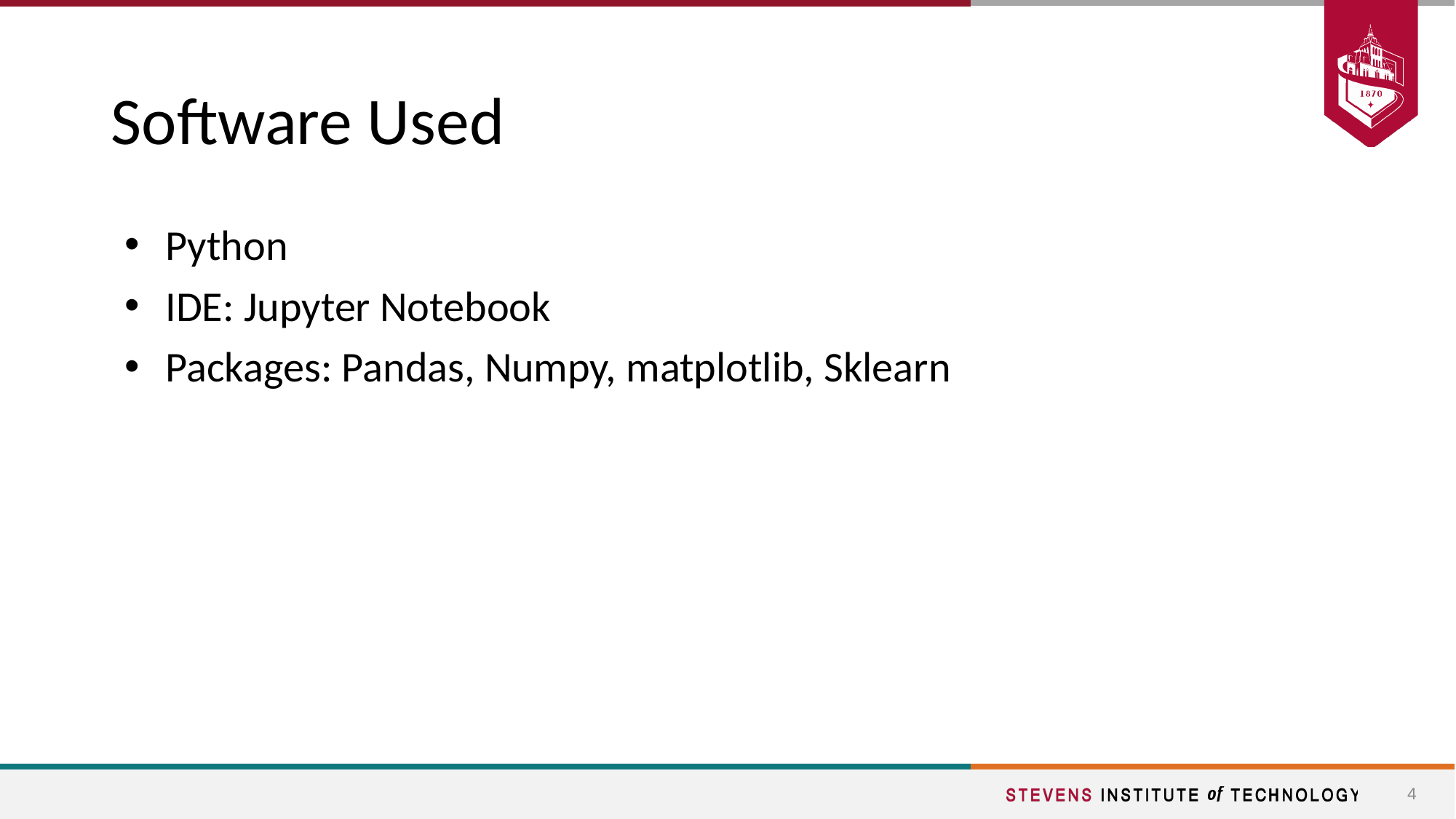

# Software Used
Python
IDE: Jupyter Notebook
Packages: Pandas, Numpy, matplotlib, Sklearn